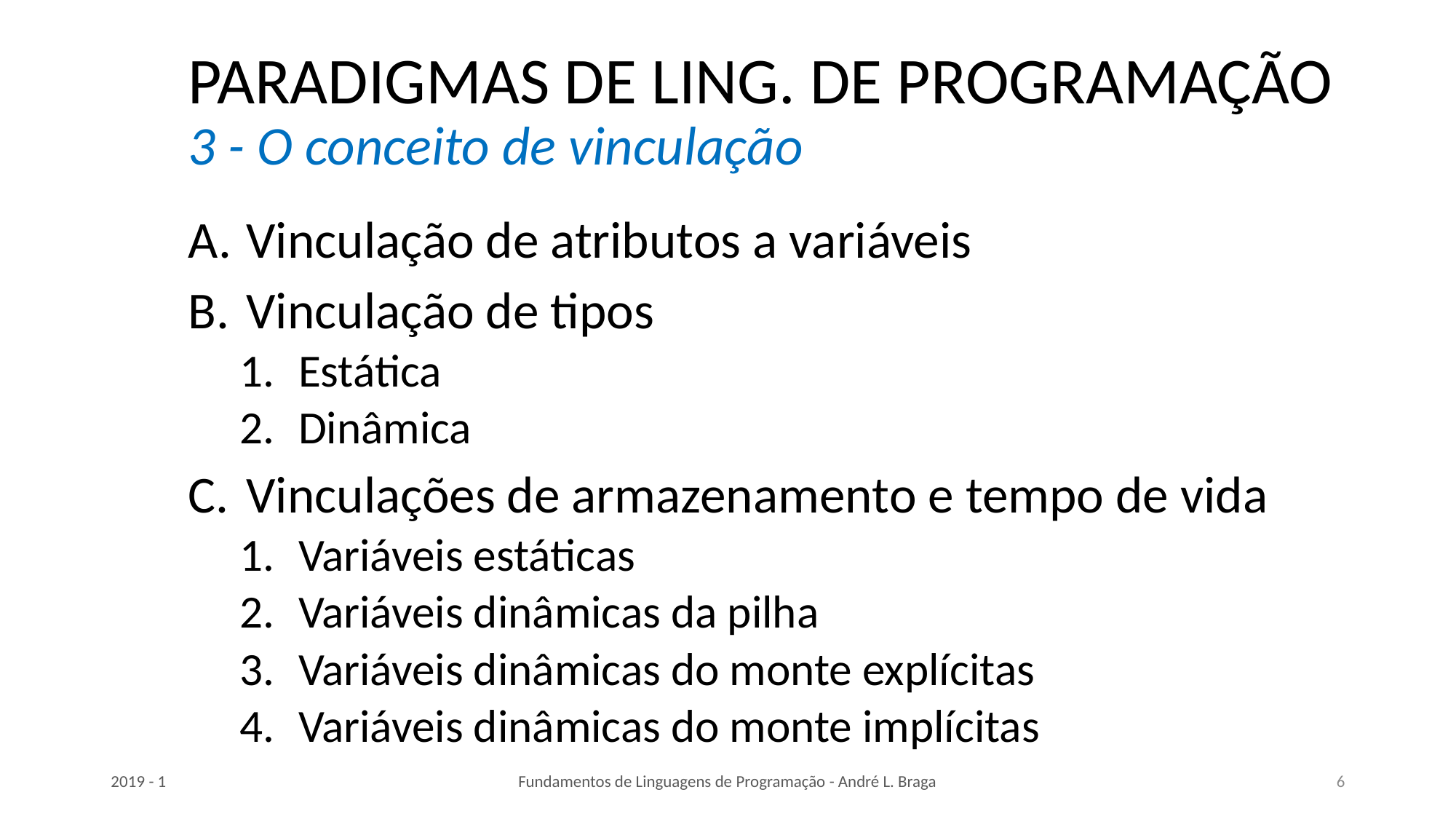

# PARADIGMAS DE LING. DE PROGRAMAÇÃO 3 - O conceito de vinculação
Vinculação de atributos a variáveis
Vinculação de tipos
Estática
Dinâmica
Vinculações de armazenamento e tempo de vida
Variáveis estáticas
Variáveis dinâmicas da pilha
Variáveis dinâmicas do monte explícitas
Variáveis dinâmicas do monte implícitas
2019 - 1
Fundamentos de Linguagens de Programação - André L. Braga
6